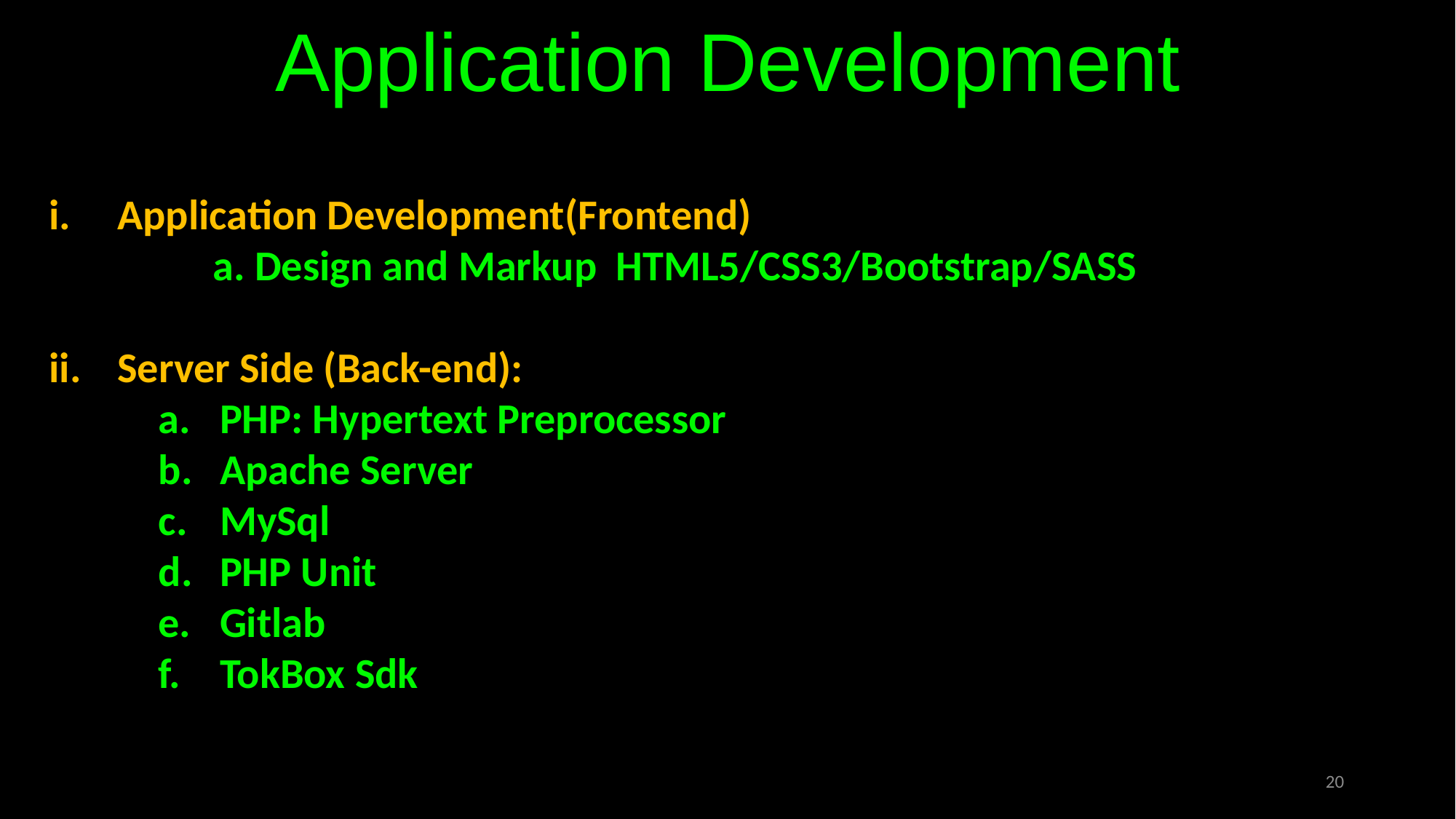

Application Development
Application Development(Frontend)
	a. Design and Markup  HTML5/CSS3/Bootstrap/SASS

Server Side (Back-end):
PHP: Hypertext Preprocessor
Apache Server
MySql
PHP Unit
Gitlab
TokBox Sdk

20